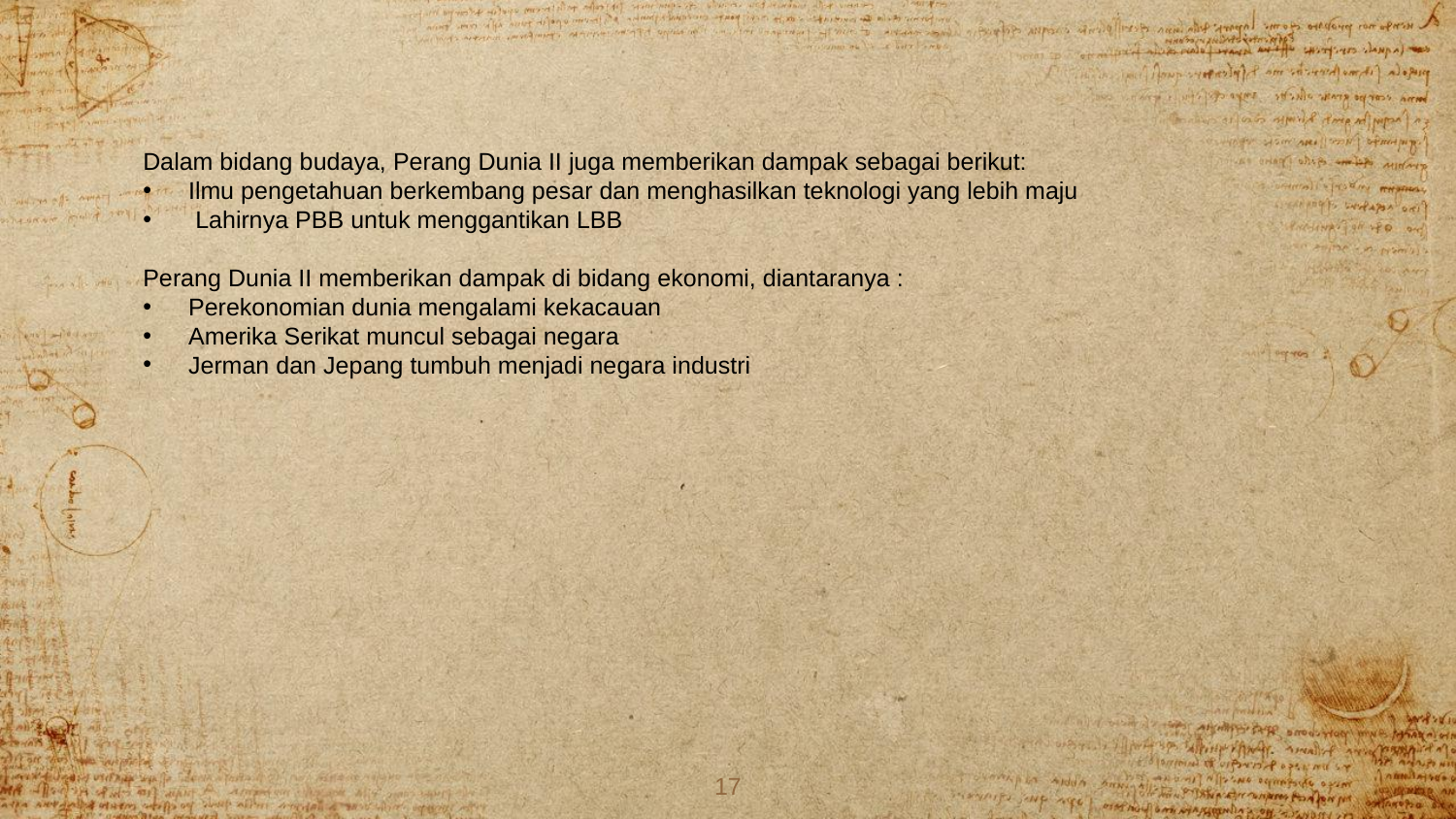

Dalam bidang budaya, Perang Dunia II juga memberikan dampak sebagai berikut:
Ilmu pengetahuan berkembang pesar dan menghasilkan teknologi yang lebih maju
 Lahirnya PBB untuk menggantikan LBB

Perang Dunia II memberikan dampak di bidang ekonomi, diantaranya :
Perekonomian dunia mengalami kekacauan
Amerika Serikat muncul sebagai negara
Jerman dan Jepang tumbuh menjadi negara industri

17